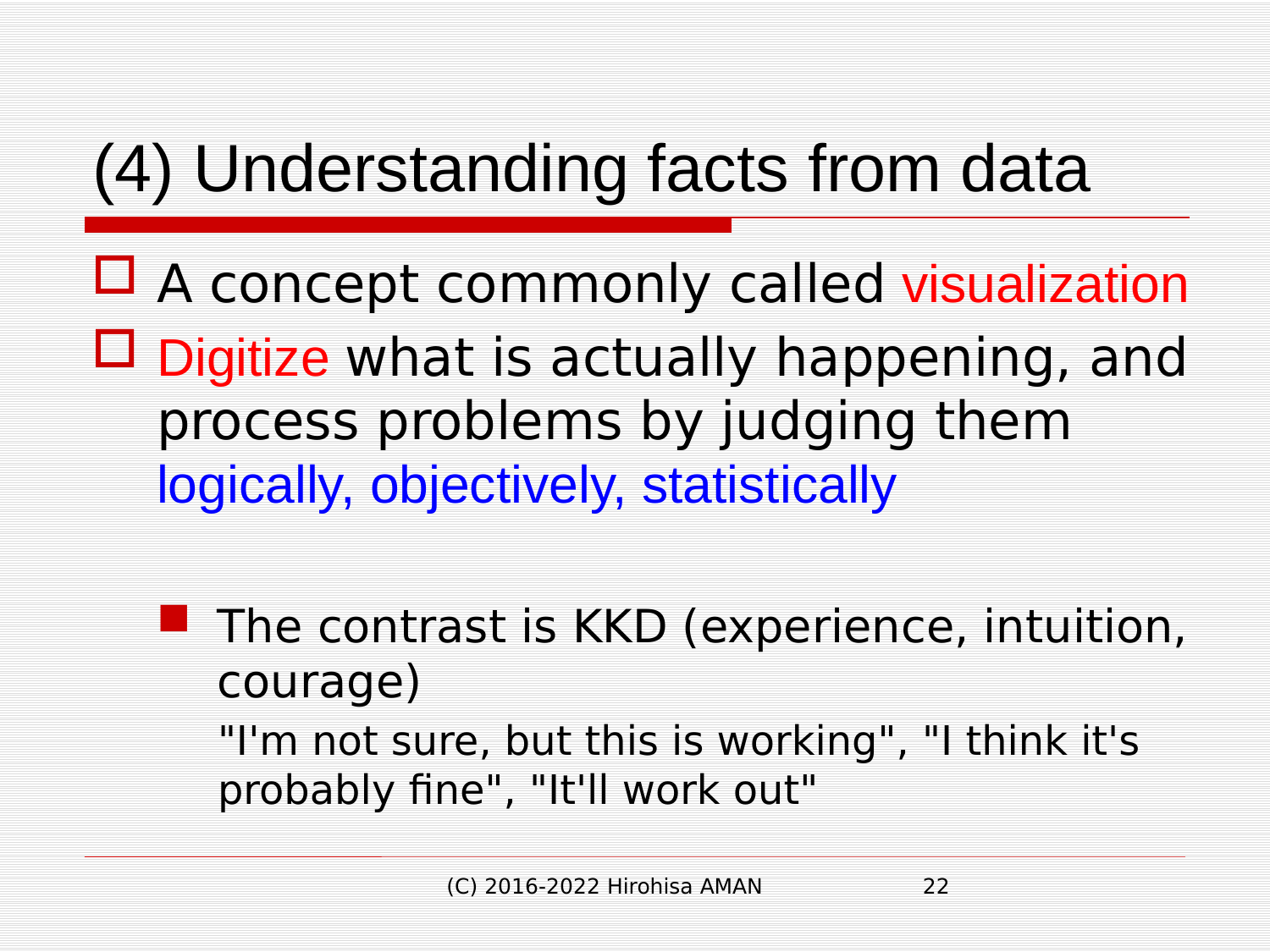

# (4) Understanding facts from data
A concept commonly called visualization
Digitize what is actually happening, and process problems by judging them logically, objectively, statistically

The contrast is KKD (experience, intuition, courage)
"I'm not sure, but this is working", "I think it's probably fine", "It'll work out"
(C) 2016-2022 Hirohisa AMAN
22